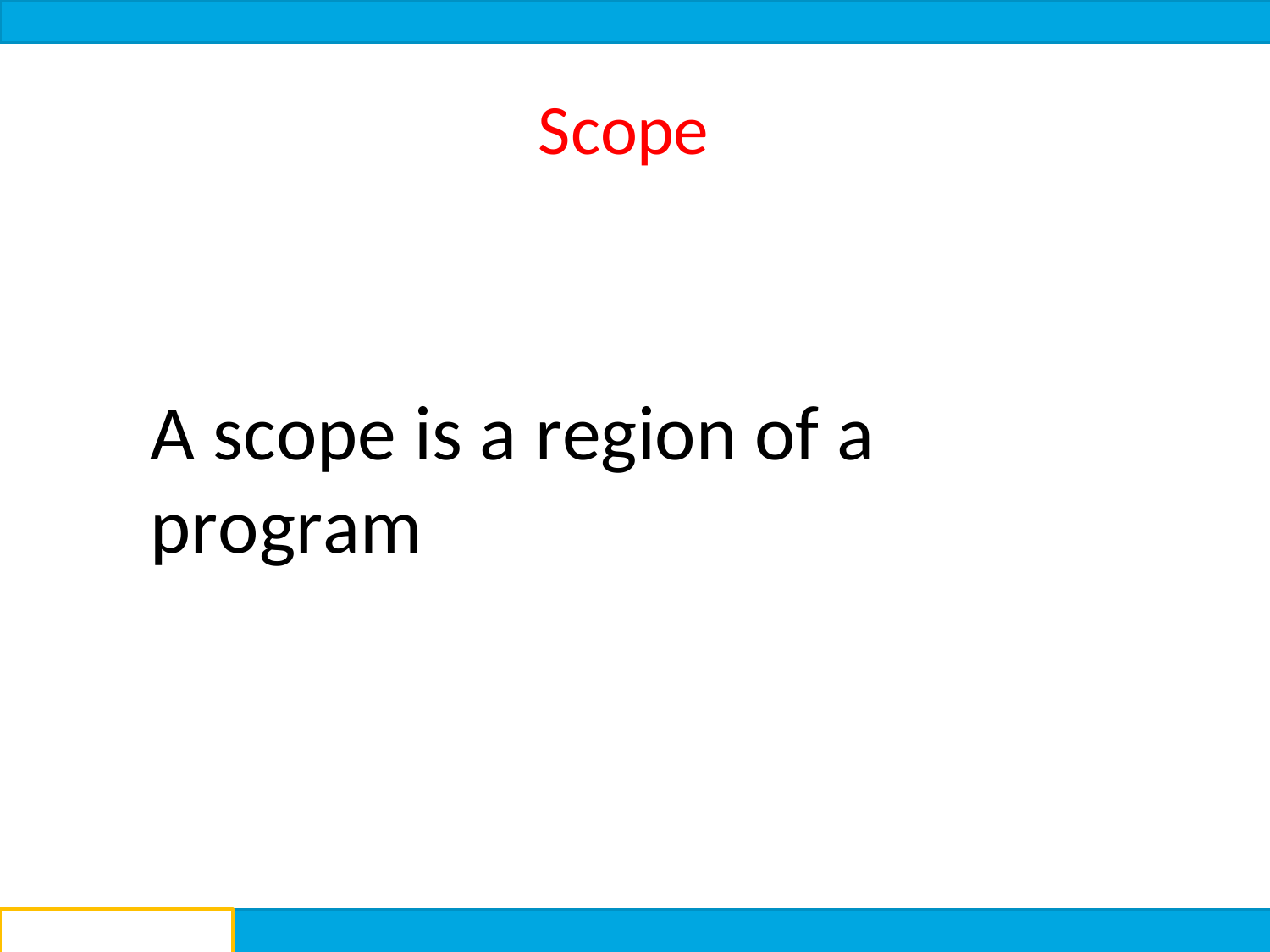

# Scope
A scope is a region of a program